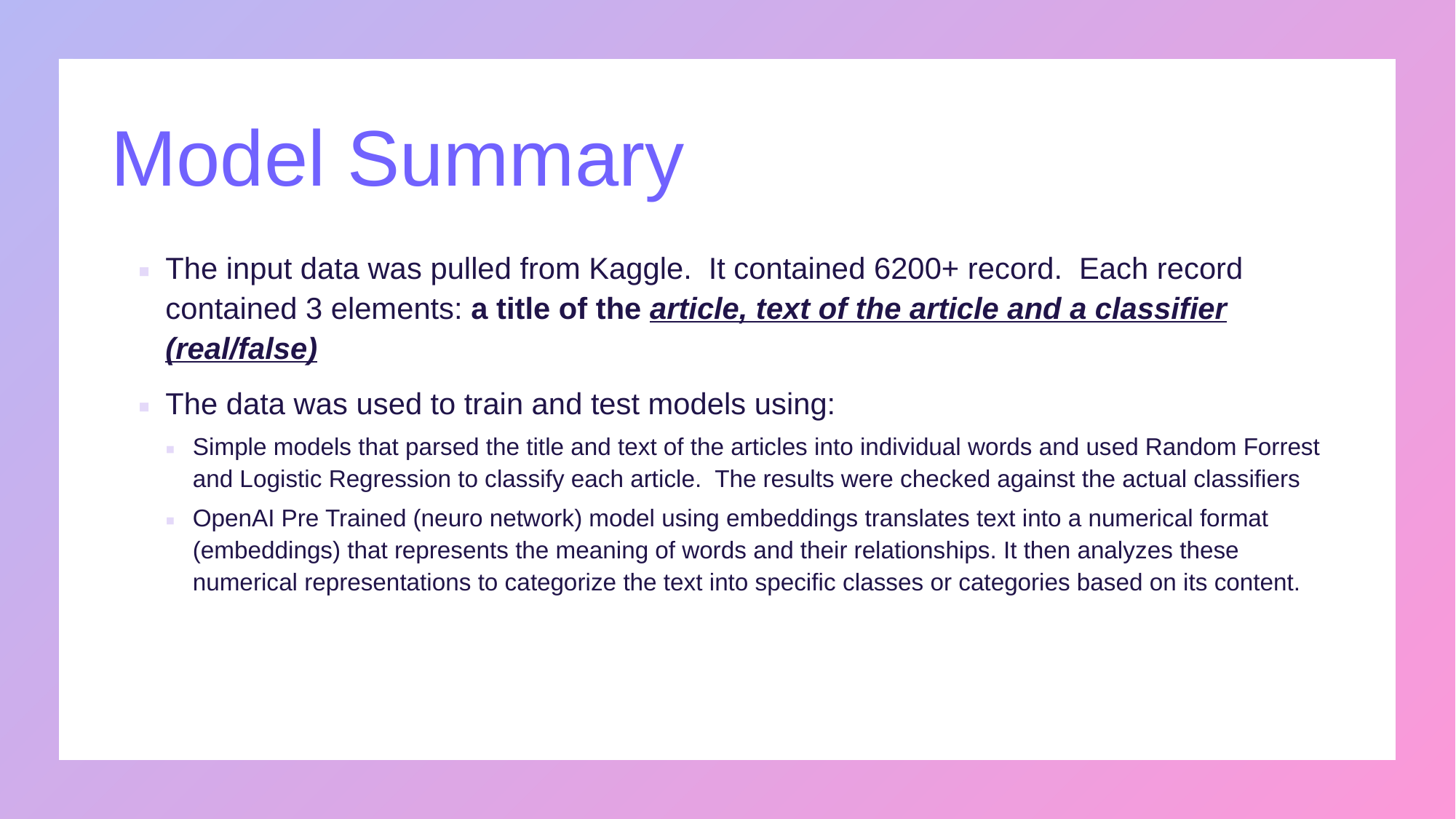

# Model Summary
The input data was pulled from Kaggle.  It contained 6200+ record.  Each record contained 3 elements: a title of the article, text of the article and a classifier (real/false)
The data was used to train and test models using:
Simple models that parsed the title and text of the articles into individual words and used Random Forrest and Logistic Regression to classify each article.  The results were checked against the actual classifiers
OpenAI Pre Trained (neuro network) model using embeddings translates text into a numerical format (embeddings) that represents the meaning of words and their relationships. It then analyzes these numerical representations to categorize the text into specific classes or categories based on its content.